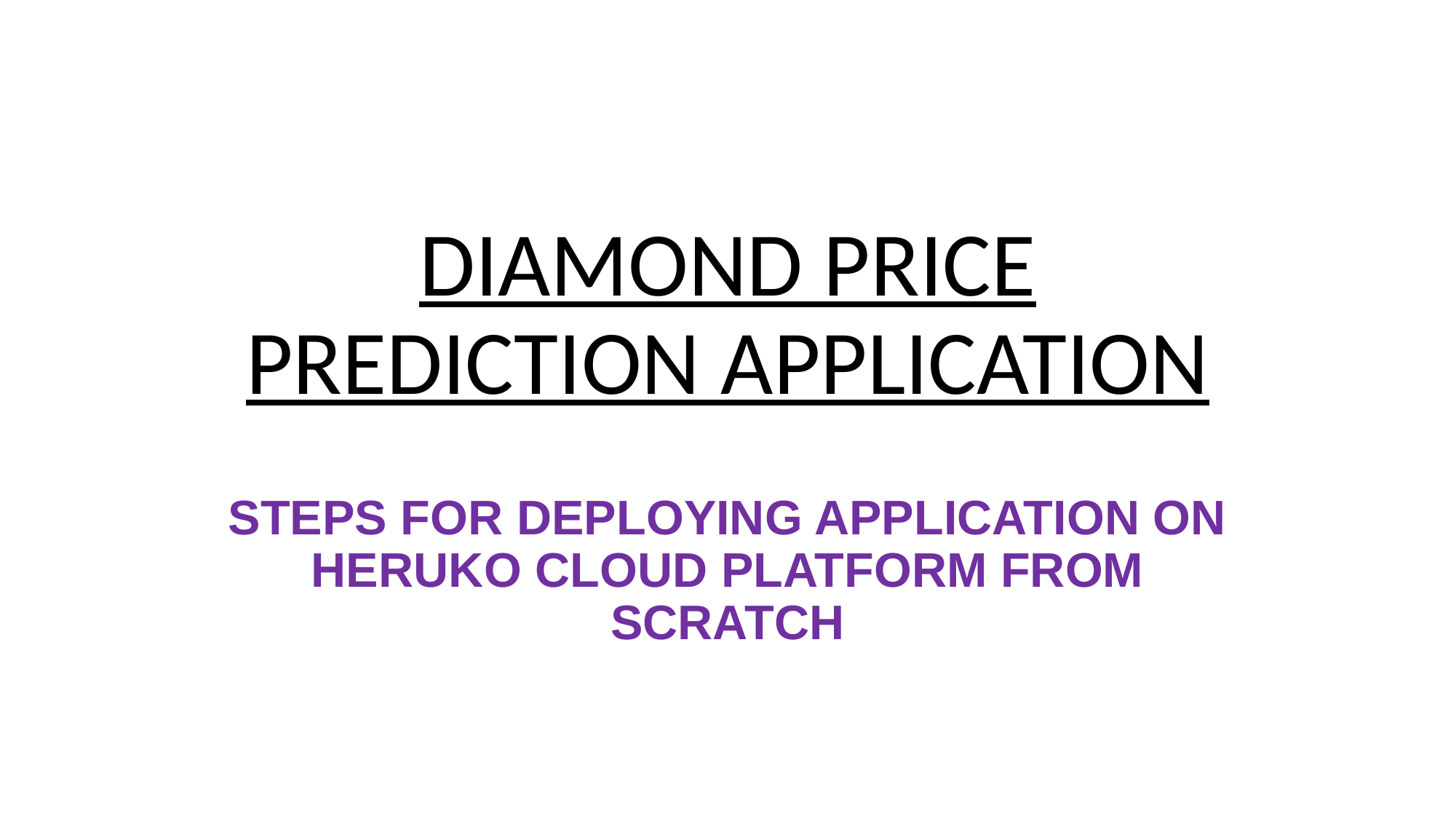

# DIAMOND PRICE PREDICTION APPLICATION
STEPS FOR DEPLOYING APPLICATION ON HERUKO CLOUD PLATFORM FROM SCRATCH